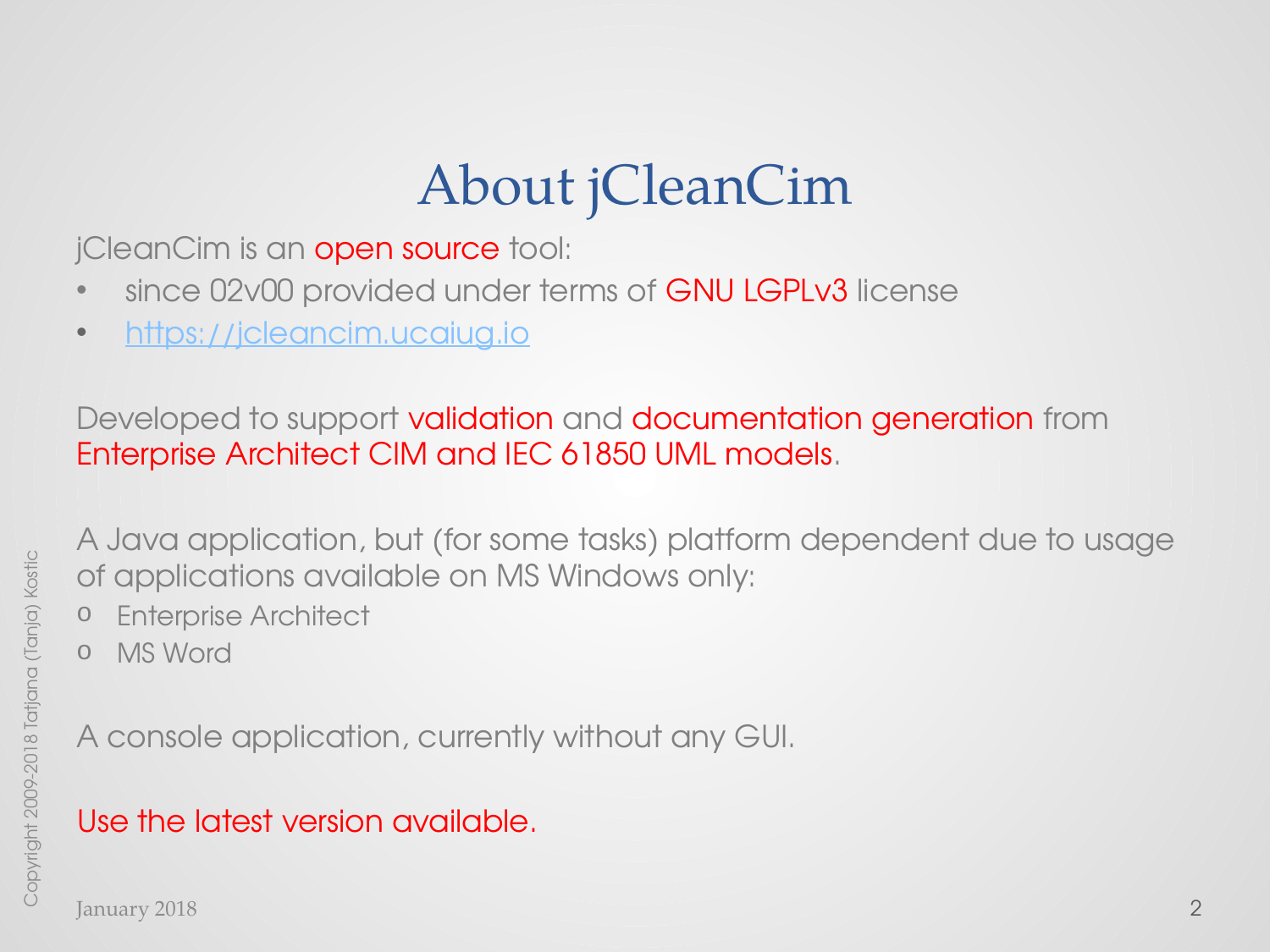

# About jCleanCim
jCleanCim is an open source tool:
since 02v00 provided under terms of GNU LGPLv3 license
https://jcleancim.ucaiug.io

Developed to support validation and documentation generation from Enterprise Architect CIM and IEC 61850 UML models.

A Java application, but (for some tasks) platform dependent due to usage of applications available on MS Windows only:
Enterprise Architect
MS Word

A console application, currently without any GUI.

Use the latest version available.
Copyright 2009-2018 Tatjana (Tanja) Kostic
January 2018
2